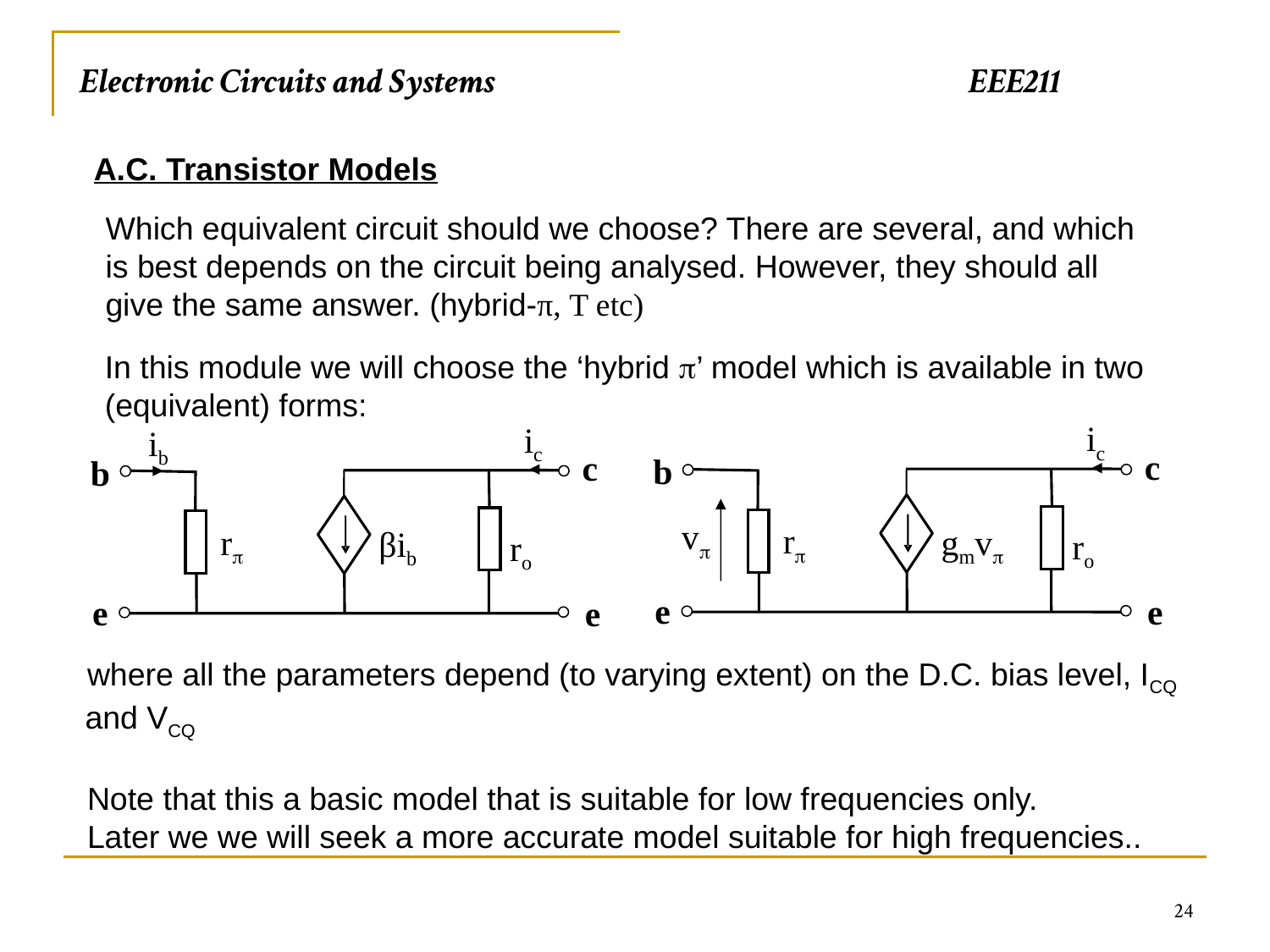

# Electronic Circuits and Systems			   	EEE211
A.C. Transistor Models
Which equivalent circuit should we choose? There are several, and which is best depends on the circuit being analysed. However, they should all give the same answer. (hybrid-π, T etc)
In this module we will choose the ‘hybrid π’ model which is available in two (equivalent) forms:
ic
c
b

vπ

rπ
gmvπ
ro

e
e

ic
ib
c
b

rπ
βib
ro

e
e

where all the parameters depend (to varying extent) on the D.C. bias level, ICQ and VCQ

Note that this a basic model that is suitable for low frequencies only.
Later we we will seek a more accurate model suitable for high frequencies..
24